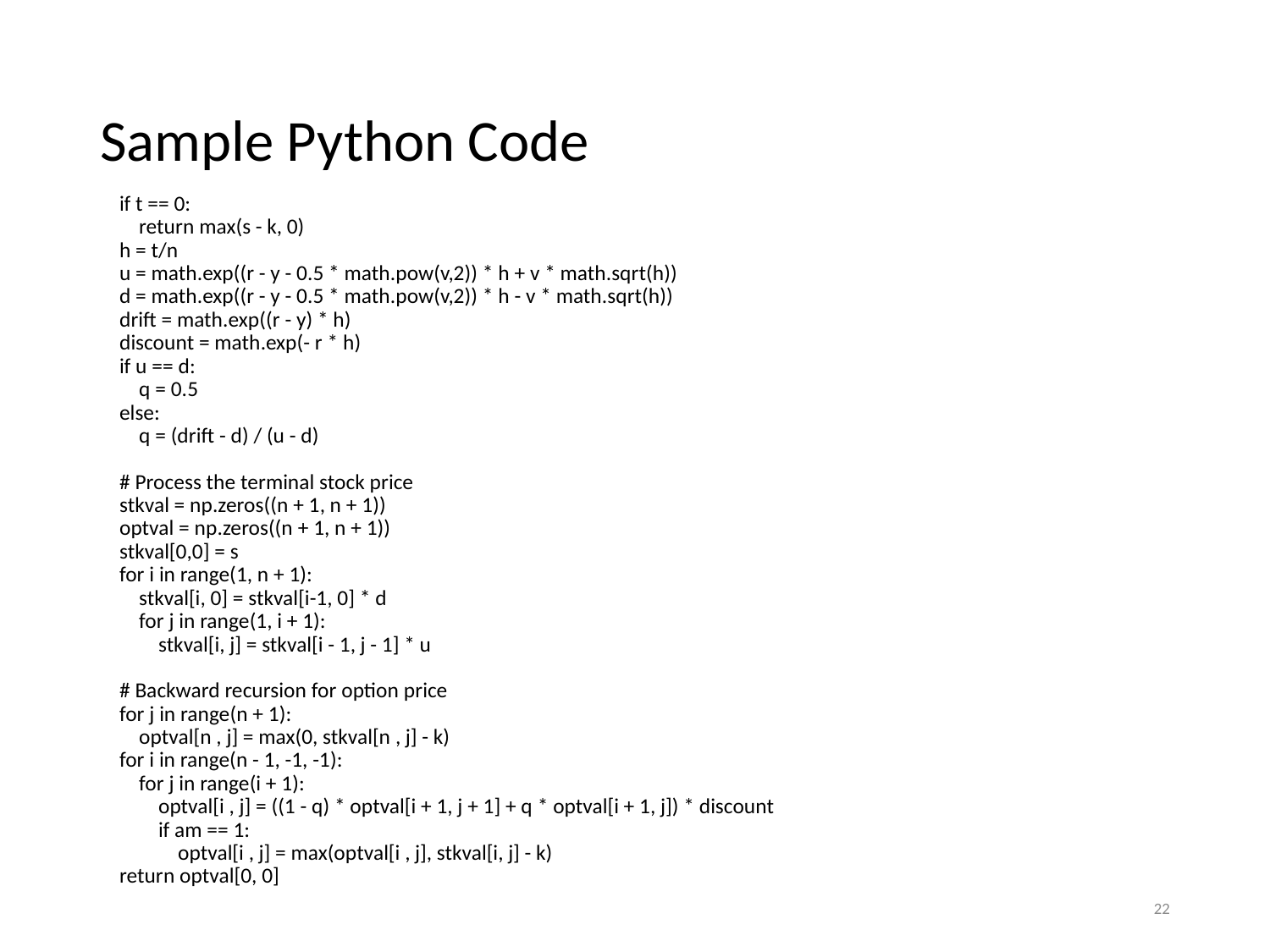

# Sample Python Code
    if t == 0:
        return max(s - k, 0)
    h = t/n
    u = math.exp((r - y - 0.5 * math.pow(v,2)) * h + v * math.sqrt(h))
    d = math.exp((r - y - 0.5 * math.pow(v,2)) * h - v * math.sqrt(h))
    drift = math.exp((r - y) * h)
    discount = math.exp(- r * h)
    if u == d:
        q = 0.5
    else:
        q = (drift - d) / (u - d)

    # Process the terminal stock price
    stkval = np.zeros((n + 1, n + 1))
    optval = np.zeros((n + 1, n + 1))
    stkval[0,0] = s
    for i in range(1, n + 1):
        stkval[i, 0] = stkval[i-1, 0] * d
        for j in range(1, i + 1):
            stkval[i, j] = stkval[i - 1, j - 1] * u

    # Backward recursion for option price
    for j in range(n + 1):
        optval[n , j] = max(0, stkval[n , j] - k)
    for i in range(n - 1, -1, -1):
        for j in range(i + 1):
            optval[i , j] = ((1 - q) * optval[i + 1, j + 1] + q * optval[i + 1, j]) * discount
            if am == 1:
                optval[i , j] = max(optval[i , j], stkval[i, j] - k)
    return optval[0, 0]
22